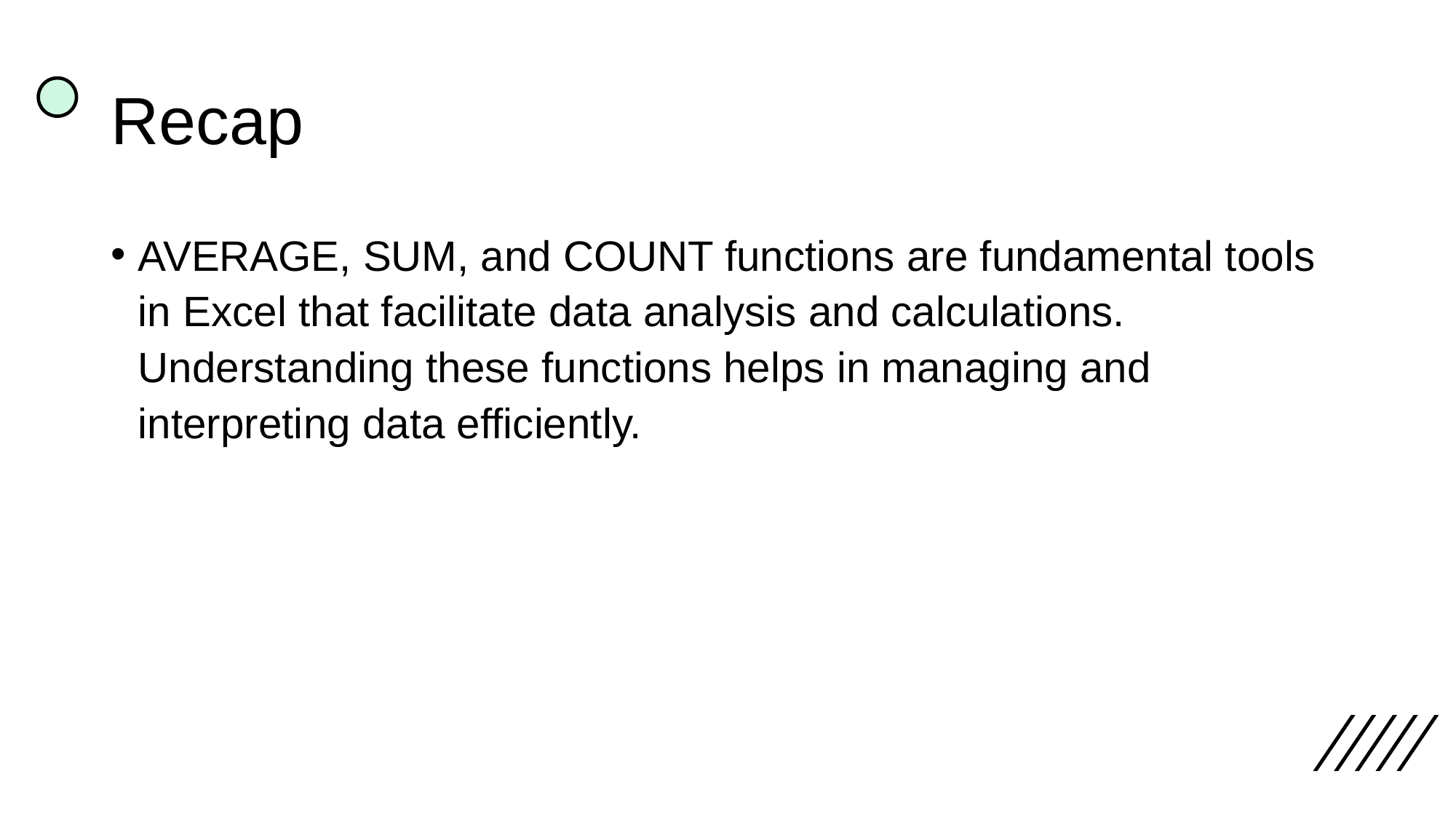

# Recap
AVERAGE, SUM, and COUNT functions are fundamental tools in Excel that facilitate data analysis and calculations. Understanding these functions helps in managing and interpreting data efficiently.